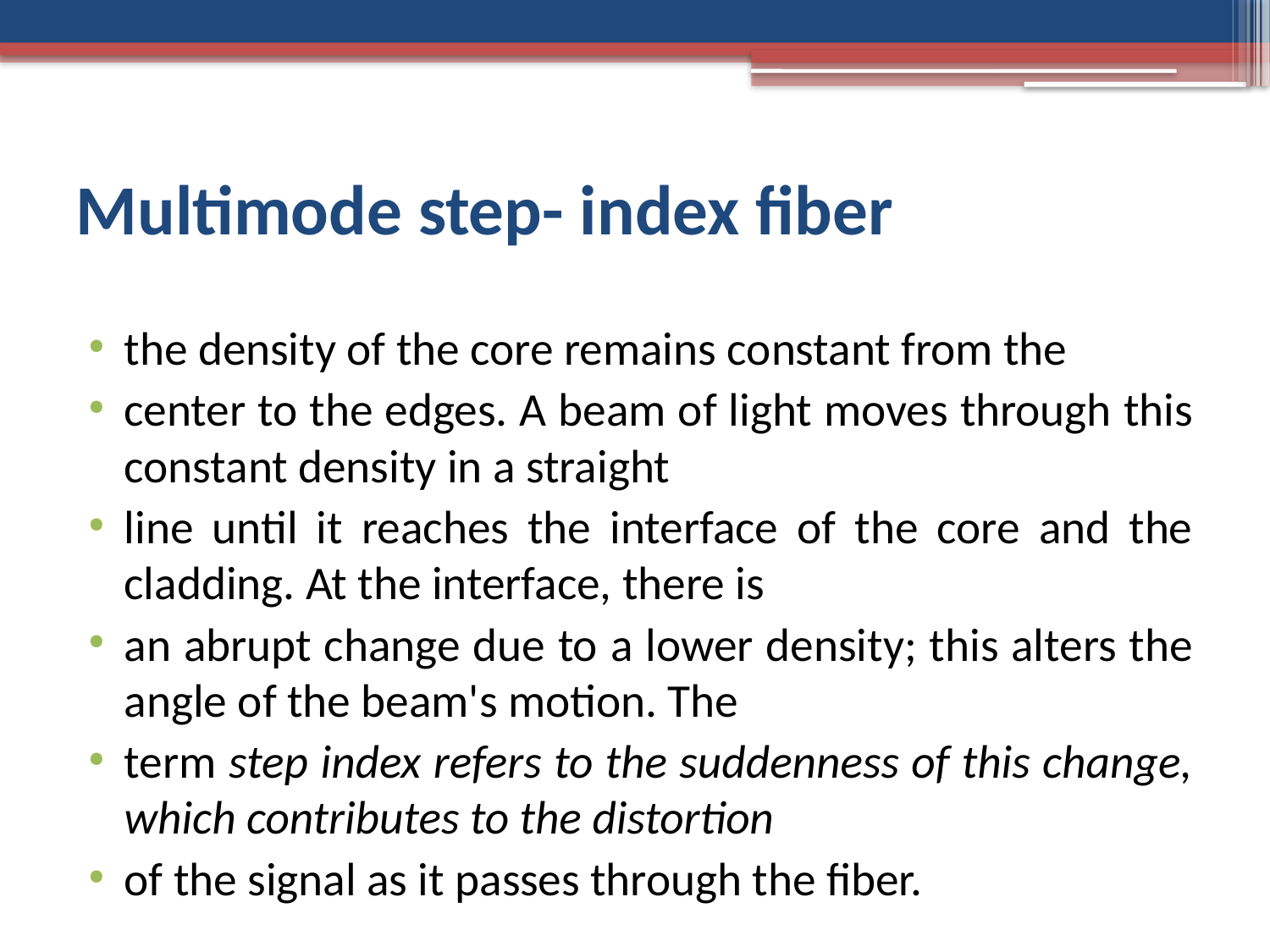

# Multimode step- index fiber
the density of the core remains constant from the
center to the edges. A beam of light moves through this constant density in a straight
line until it reaches the interface of the core and the cladding. At the interface, there is
an abrupt change due to a lower density; this alters the angle of the beam's motion. The
term step index refers to the suddenness of this change, which contributes to the distortion
of the signal as it passes through the fiber.